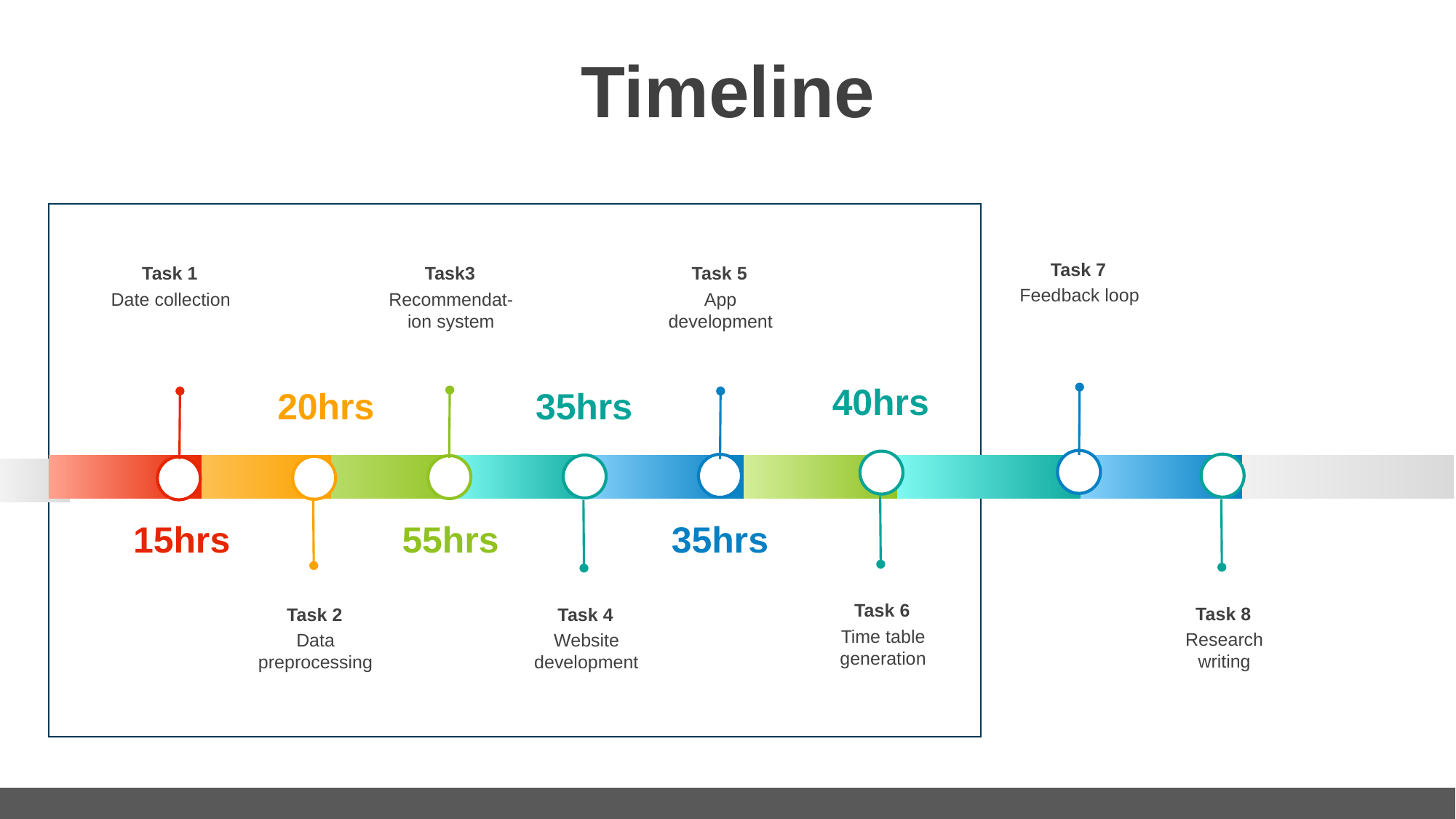

# Timeline

Task 7
Feedback loop

Task 1

Date collection
Task3
Recommendat-ion system
Task 5
App development

40hrs

20hrs
35hrs

15hrs
55hrs
35hrs
Task 6
Time table generation
Task 8
Research writing

Task 2

Data preprocessing
Task 4
Website development